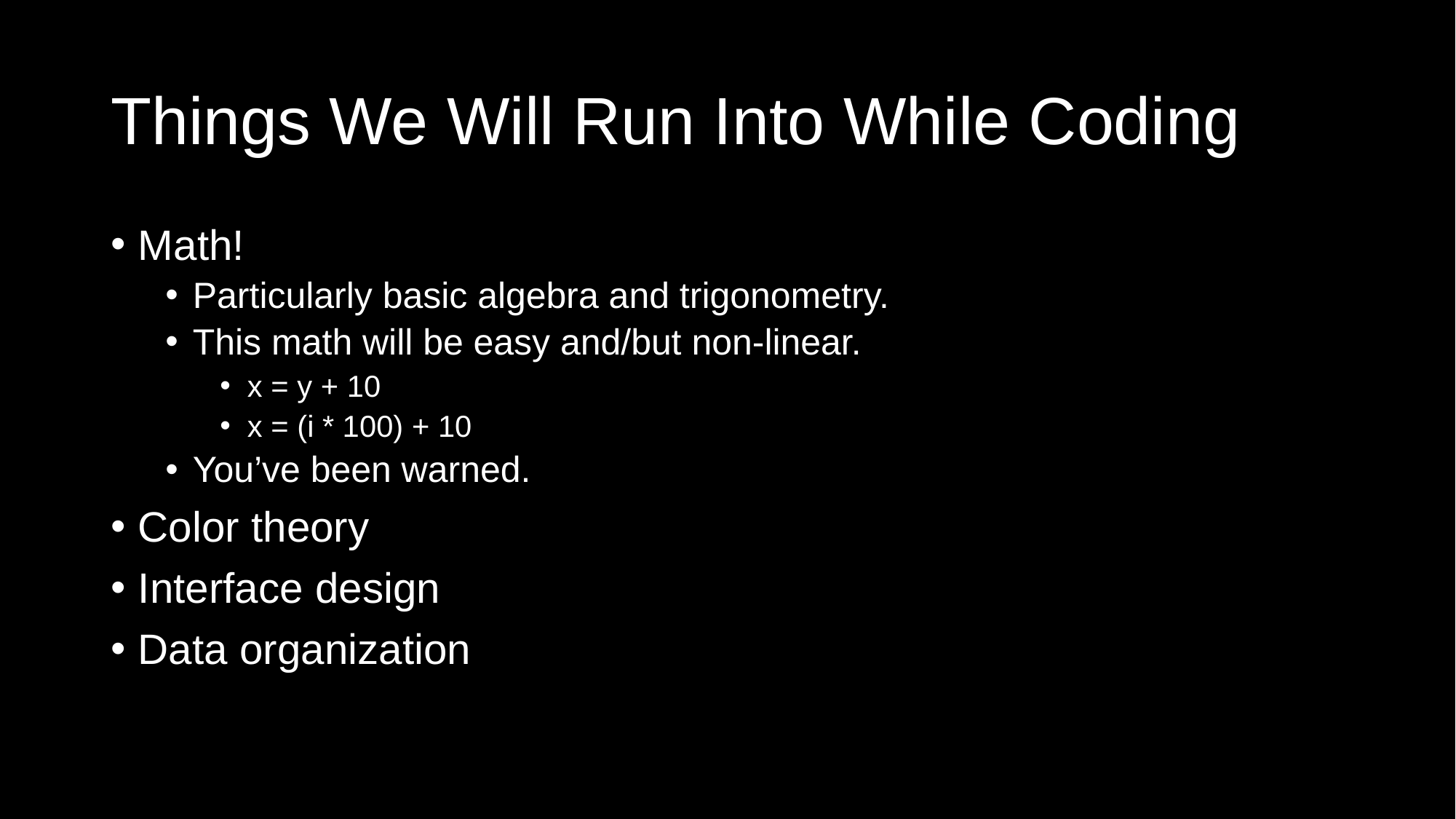

# Things We Will Run Into While Coding
Math!
Particularly basic algebra and trigonometry.
This math will be easy and/but non-linear.
x = y + 10
x = (i * 100) + 10
You’ve been warned.
Color theory
Interface design
Data organization